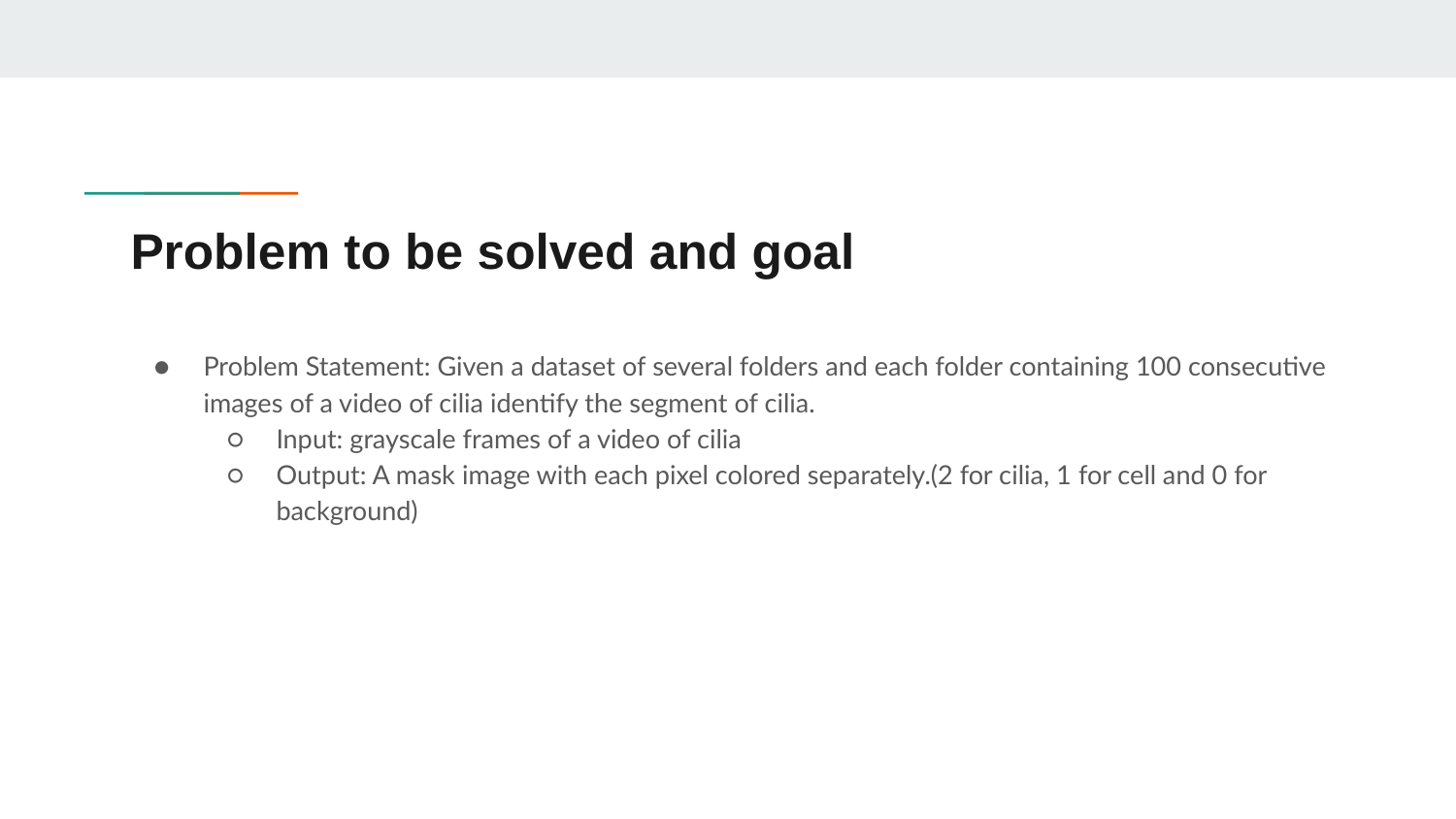

# Problem to be solved and goal
Problem Statement: Given a dataset of several folders and each folder containing 100 consecutive images of a video of cilia identify the segment of cilia.
Input: grayscale frames of a video of cilia
Output: A mask image with each pixel colored separately.(2 for cilia, 1 for cell and 0 for background)